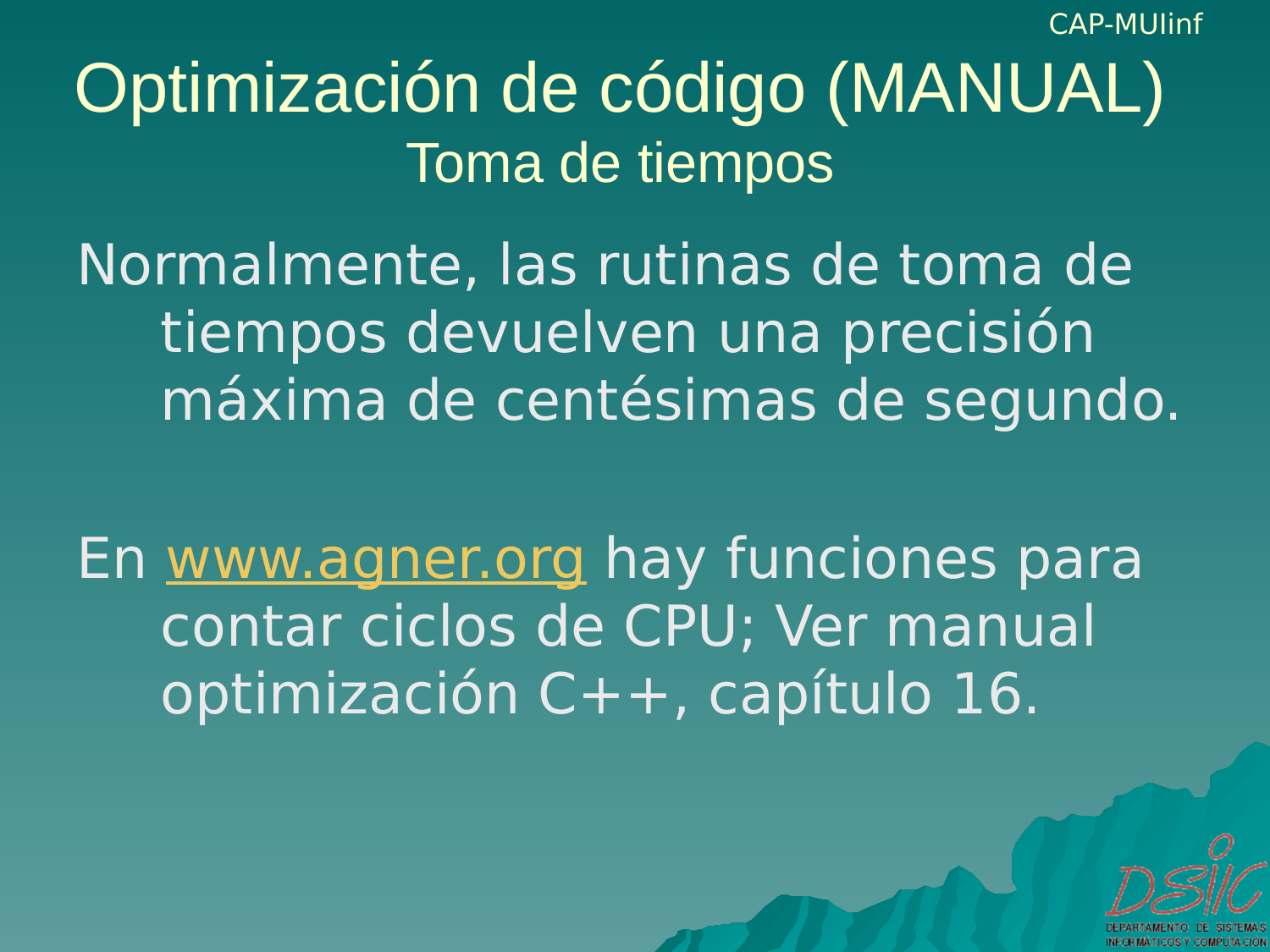

# Optimización de código (MANUAL) Toma de tiempos
Normalmente, las rutinas de toma de tiempos devuelven una precisión máxima de centésimas de segundo.

En www.agner.org hay funciones para contar ciclos de CPU; Ver manual optimización C++, capítulo 16.